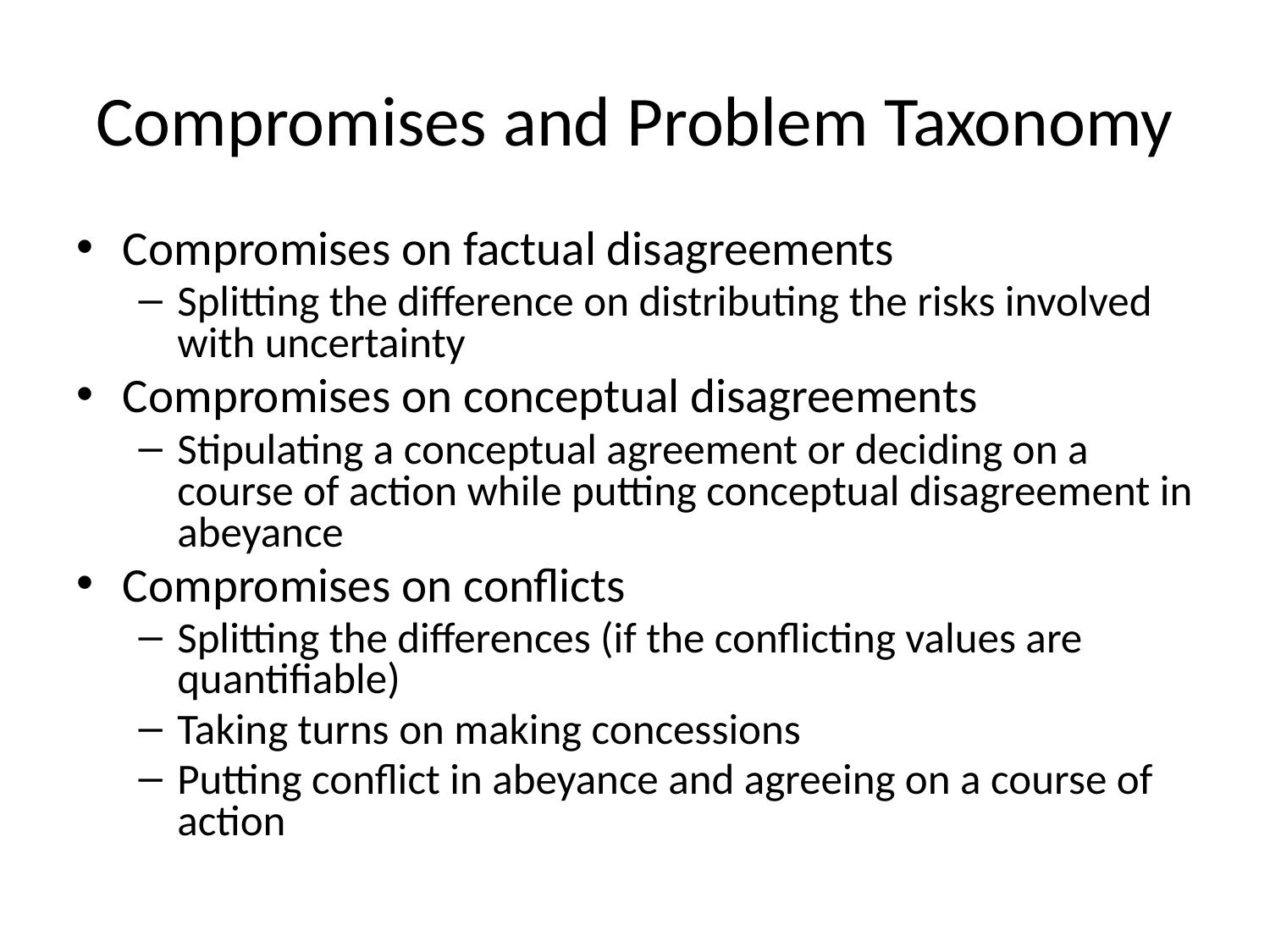

# Compromises and Problem Taxonomy
Compromises on factual disagreements
Splitting the difference on distributing the risks involved with uncertainty
Compromises on conceptual disagreements
Stipulating a conceptual agreement or deciding on a course of action while putting conceptual disagreement in abeyance
Compromises on conflicts
Splitting the differences (if the conflicting values are quantifiable)
Taking turns on making concessions
Putting conflict in abeyance and agreeing on a course of action